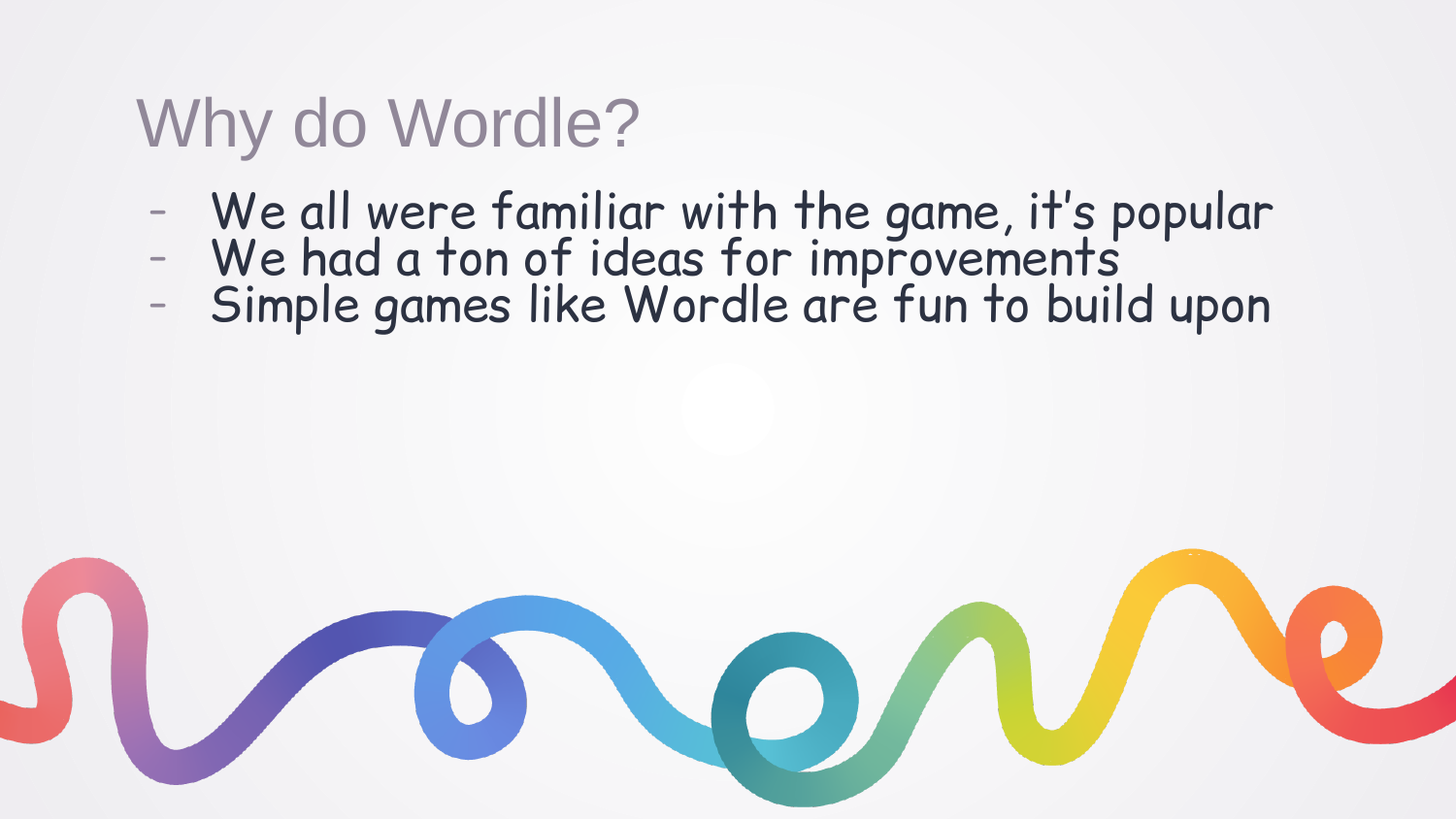

# Why do Wordle?
We all were familiar with the game, it’s popular
We had a ton of ideas for improvements
Simple games like Wordle are fun to build upon